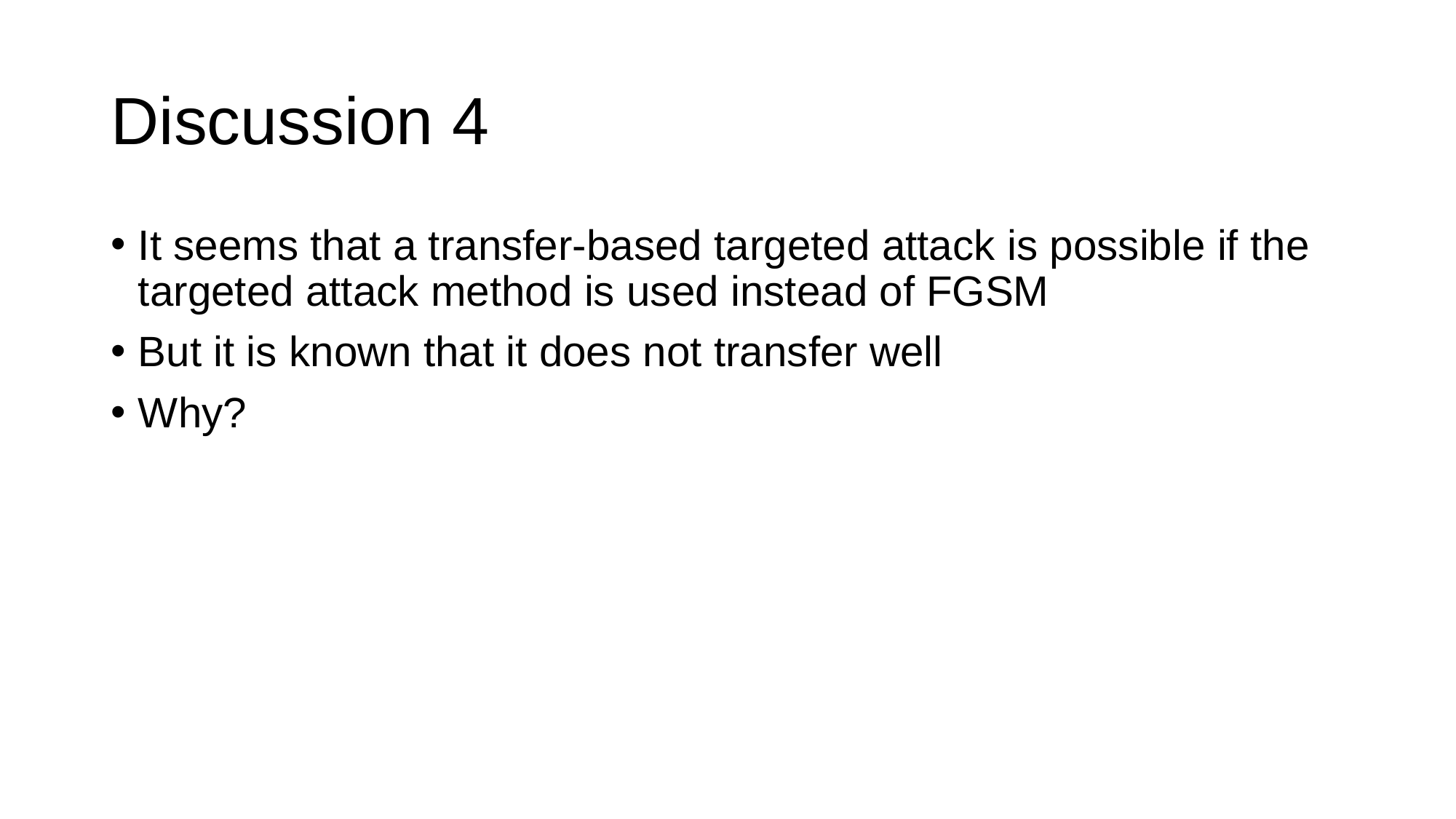

# Discussion 4
It seems that a transfer-based targeted attack is possible if the targeted attack method is used instead of FGSM
But it is known that it does not transfer well
Why?